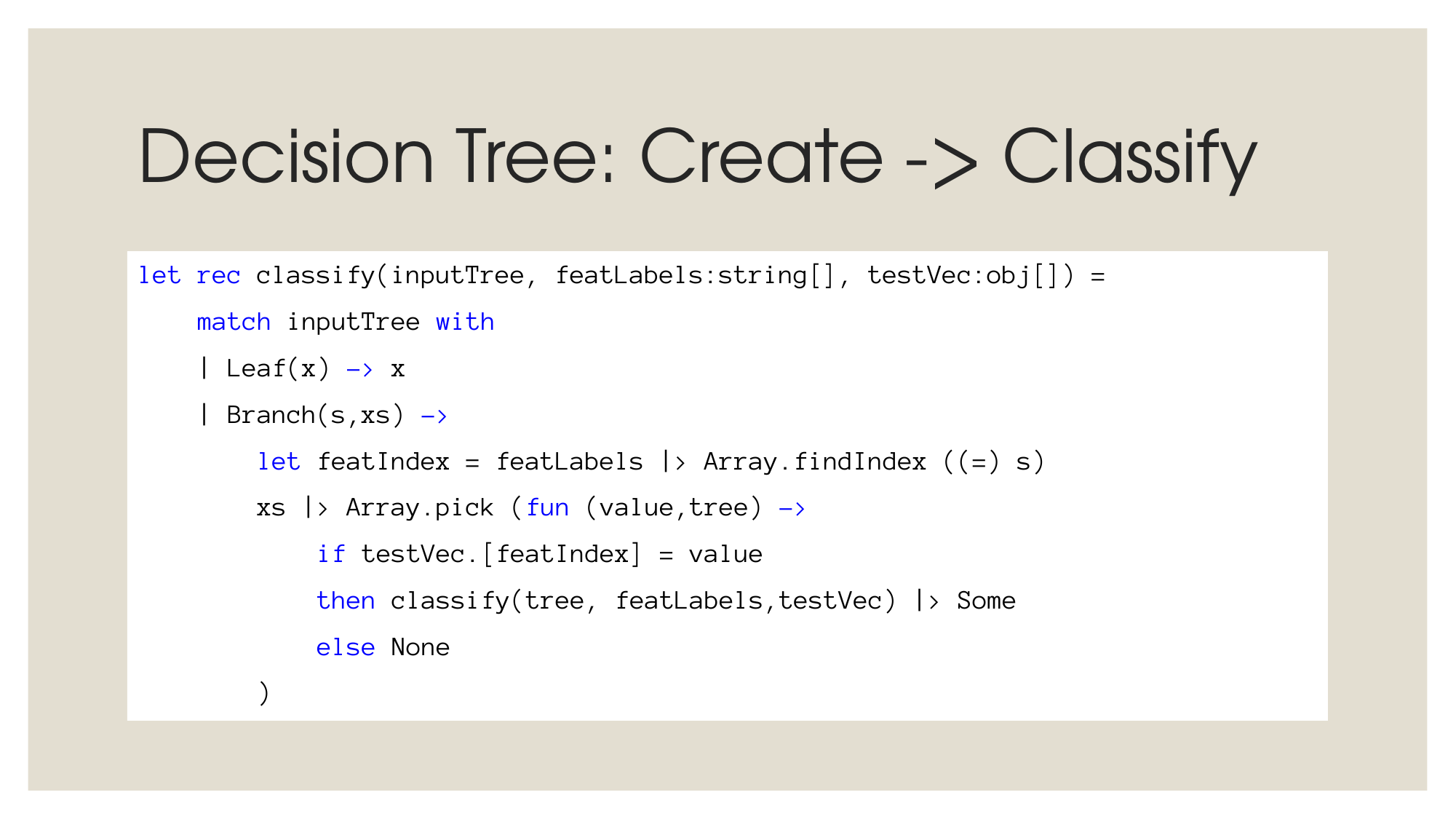

# Decision Tree: Create -> Classify
let rec classify(inputTree, featLabels:string[], testVec:obj[]) =
    match inputTree with
    | Leaf(x) -> x
    | Branch(s,xs) ->
        let featIndex = featLabels |> Array.findIndex ((=) s)
        xs |> Array.pick (fun (value,tree) ->
            if testVec.[featIndex] = value
            then classify(tree, featLabels,testVec) |> Some
            else None
        )